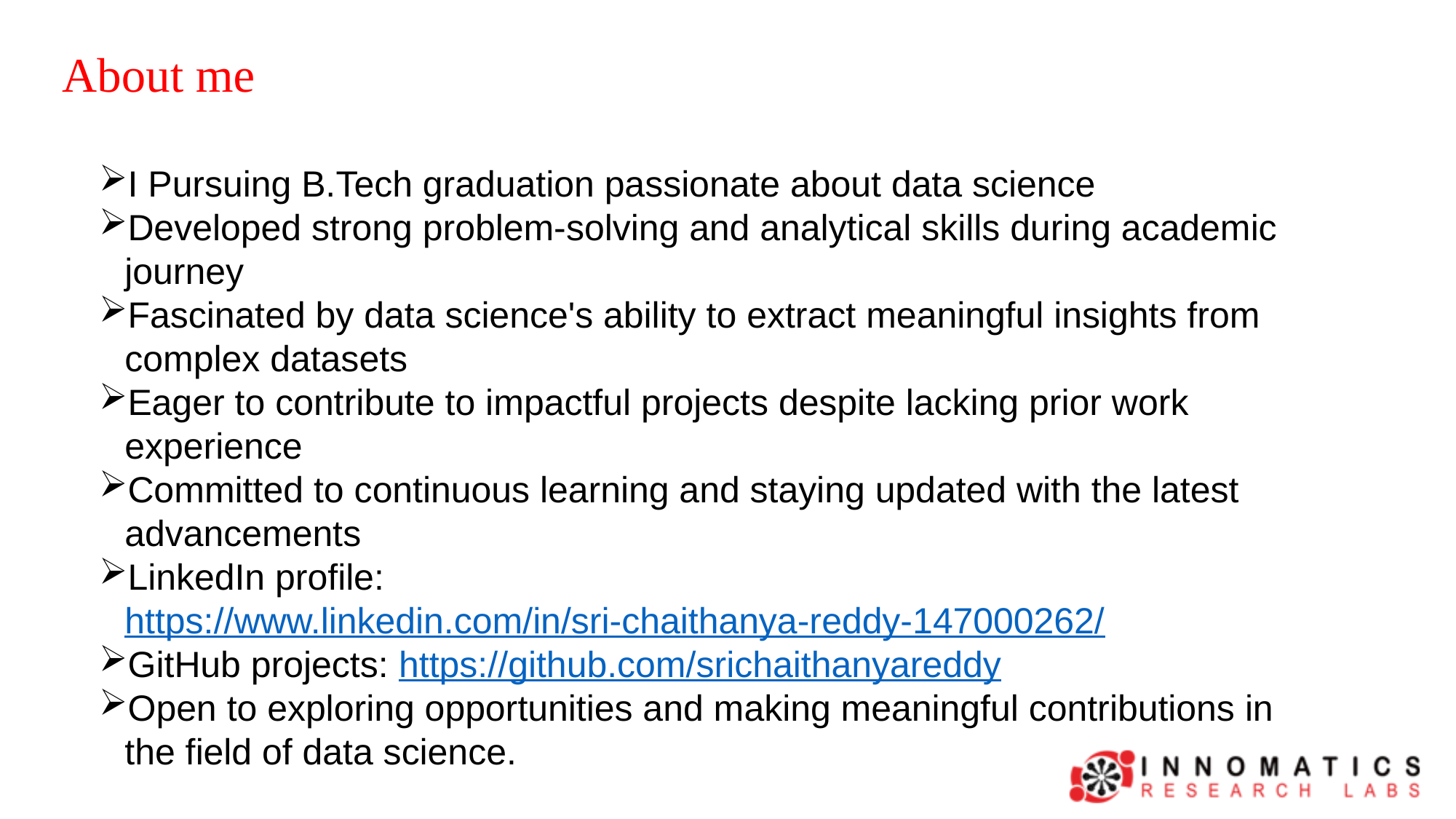

About me
I Pursuing B.Tech graduation passionate about data science
Developed strong problem-solving and analytical skills during academic journey
Fascinated by data science's ability to extract meaningful insights from complex datasets
Eager to contribute to impactful projects despite lacking prior work experience
Committed to continuous learning and staying updated with the latest advancements
LinkedIn profile: https://www.linkedin.com/in/sri-chaithanya-reddy-147000262/
GitHub projects: https://github.com/srichaithanyareddy
Open to exploring opportunities and making meaningful contributions in the field of data science.